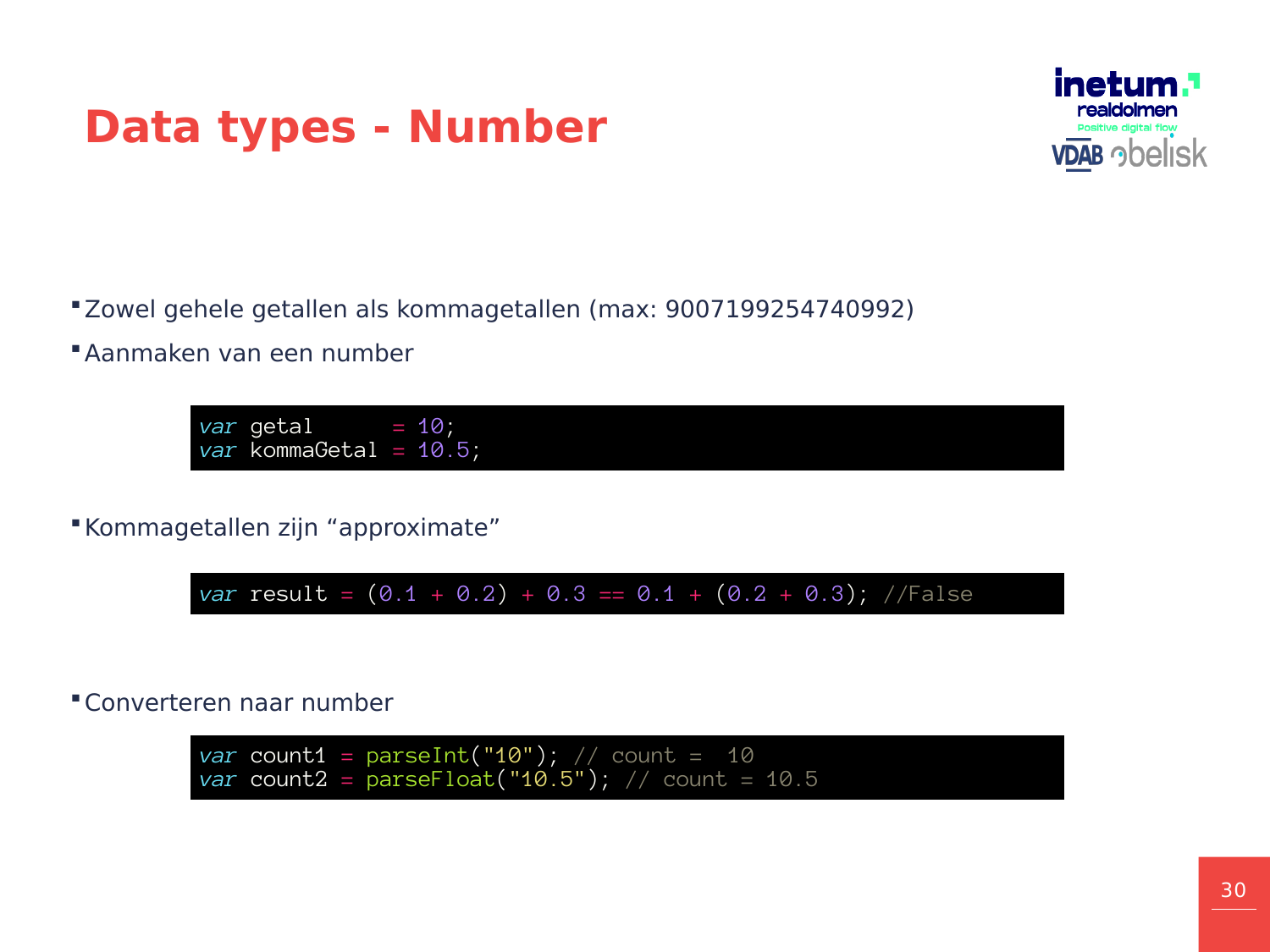

# Data types - Number
Zowel gehele getallen als kommagetallen (max: 9007199254740992)
Aanmaken van een number

Kommagetallen zijn “approximate”

Converteren naar number
| var getal  = 10; var kommaGetal = 10.5; |
| --- |
| var result = (0.1 + 0.2) + 0.3 == 0.1 + (0.2 + 0.3); //False |
| --- |
| var count1 = parseInt("10"); // count =  10 var count2 = parseFloat("10.5"); // count = 10.5 |
| --- |